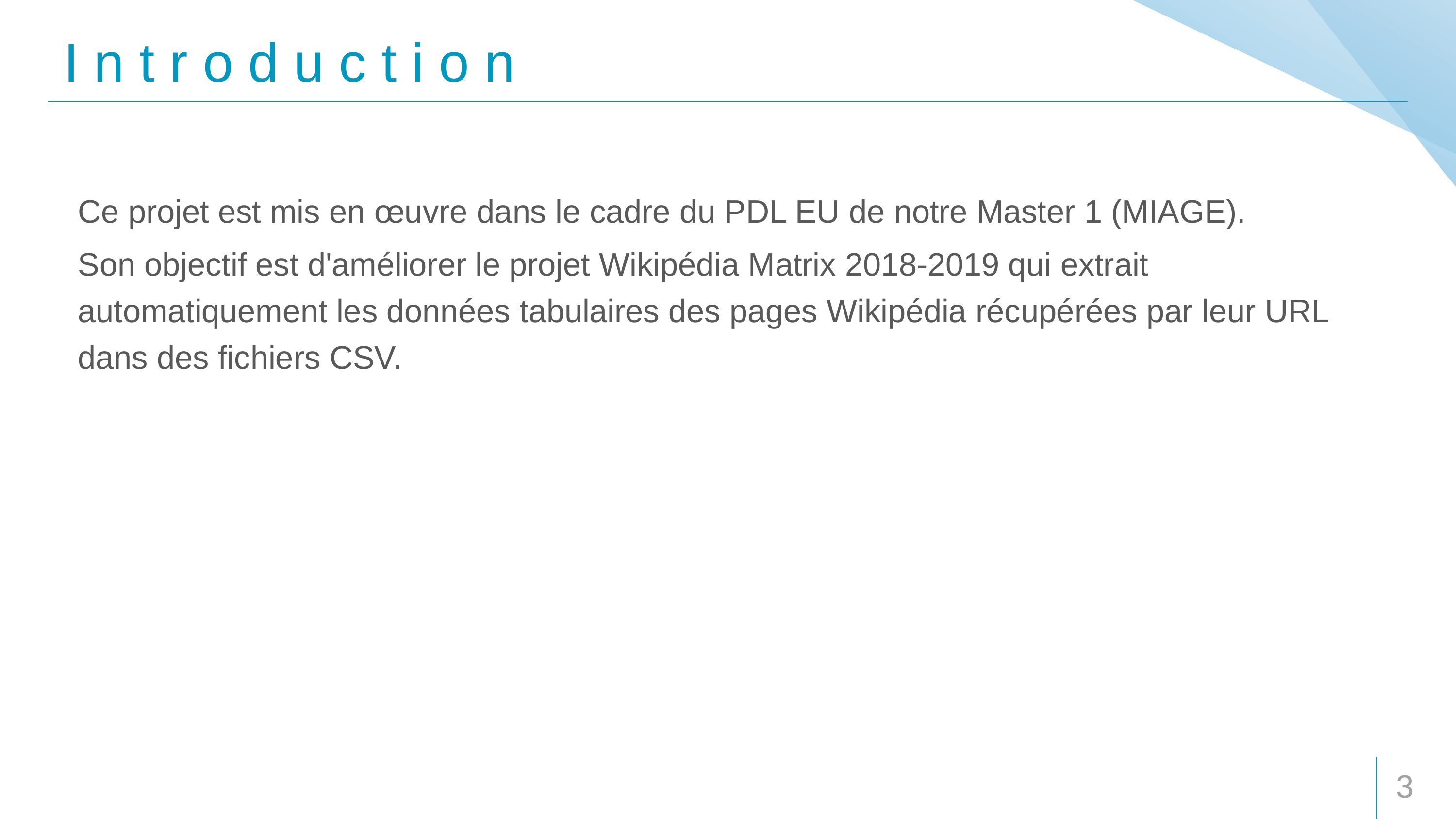

# Introduction
Ce projet est mis en œuvre dans le cadre du PDL EU de notre Master 1 (MIAGE).
Son objectif est d'améliorer le projet Wikipédia Matrix 2018-2019 qui extrait automatiquement les données tabulaires des pages Wikipédia récupérées par leur URL dans des fichiers CSV.
3